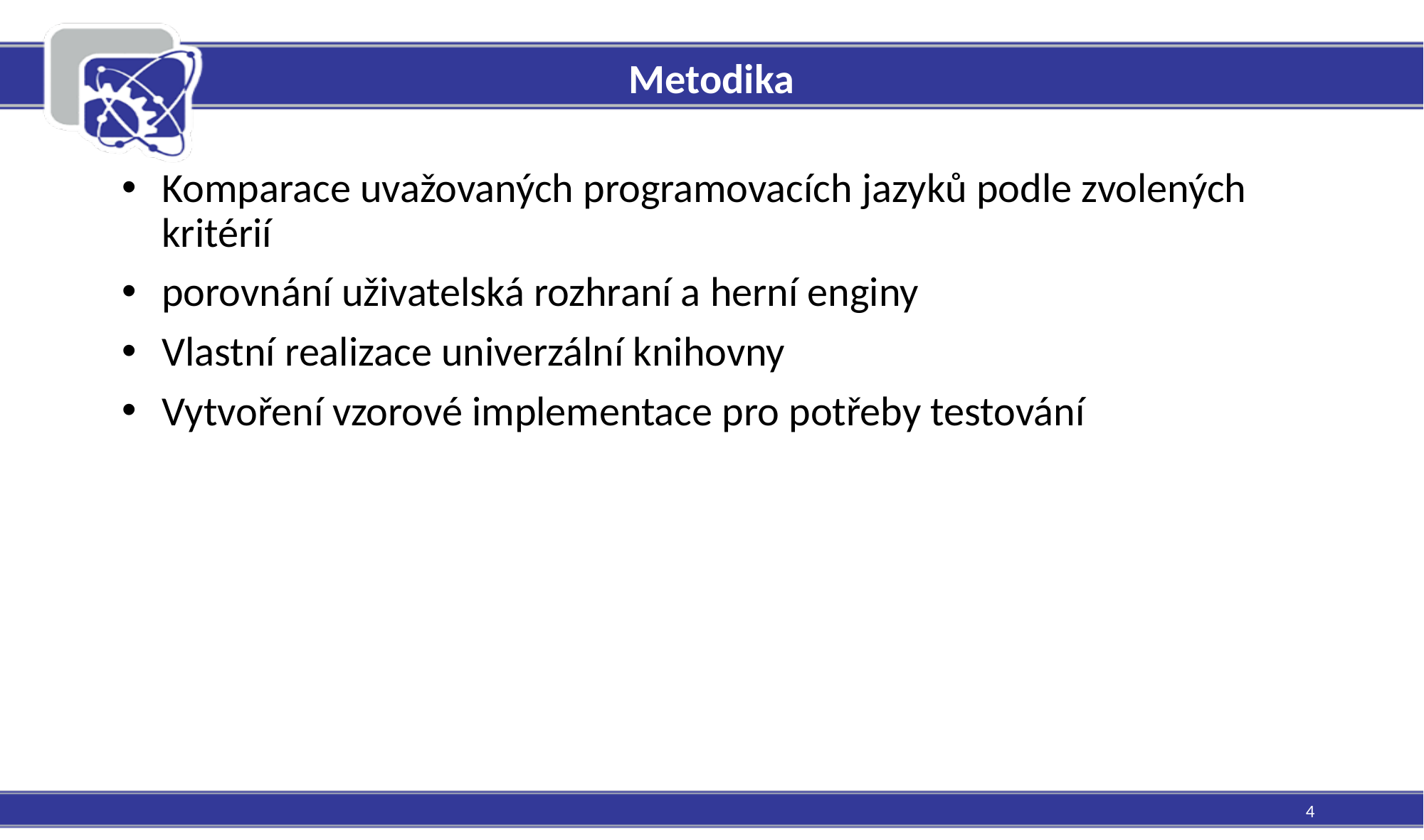

# Metodika
Komparace uvažovaných programovacích jazyků podle zvolených kritérií
porovnání uživatelská rozhraní a herní enginy
Vlastní realizace univerzální knihovny
Vytvoření vzorové implementace pro potřeby testování
4